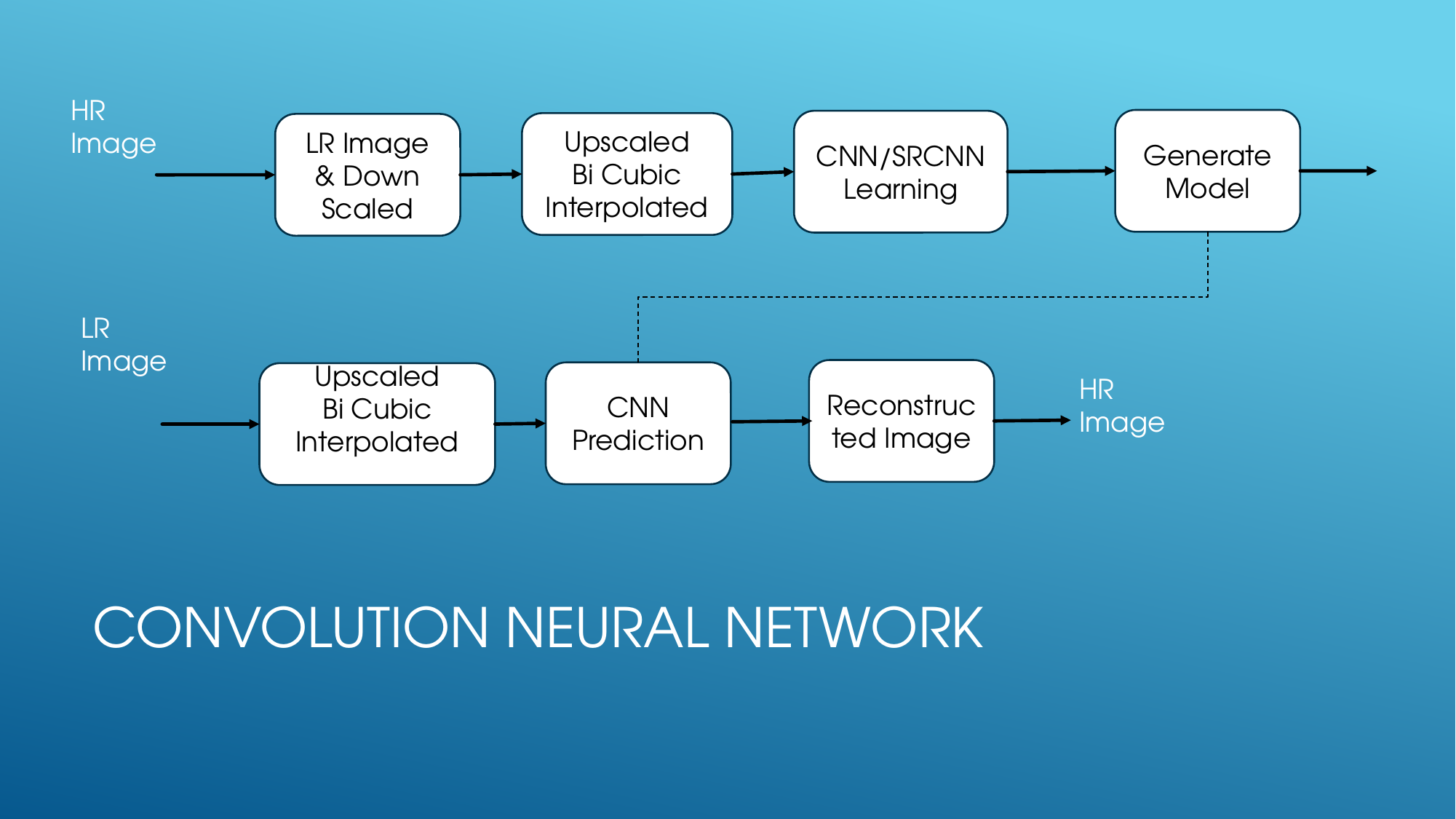

HR Image
Generate Model
CNN/SRCNN
Learning
Upscaled
Bi Cubic Interpolated
LR Image & Down Scaled
LR Image
Reconstructed Image
CNN Prediction
Upscaled
Bi Cubic Interpolated

HR Image
# Convolution neural network